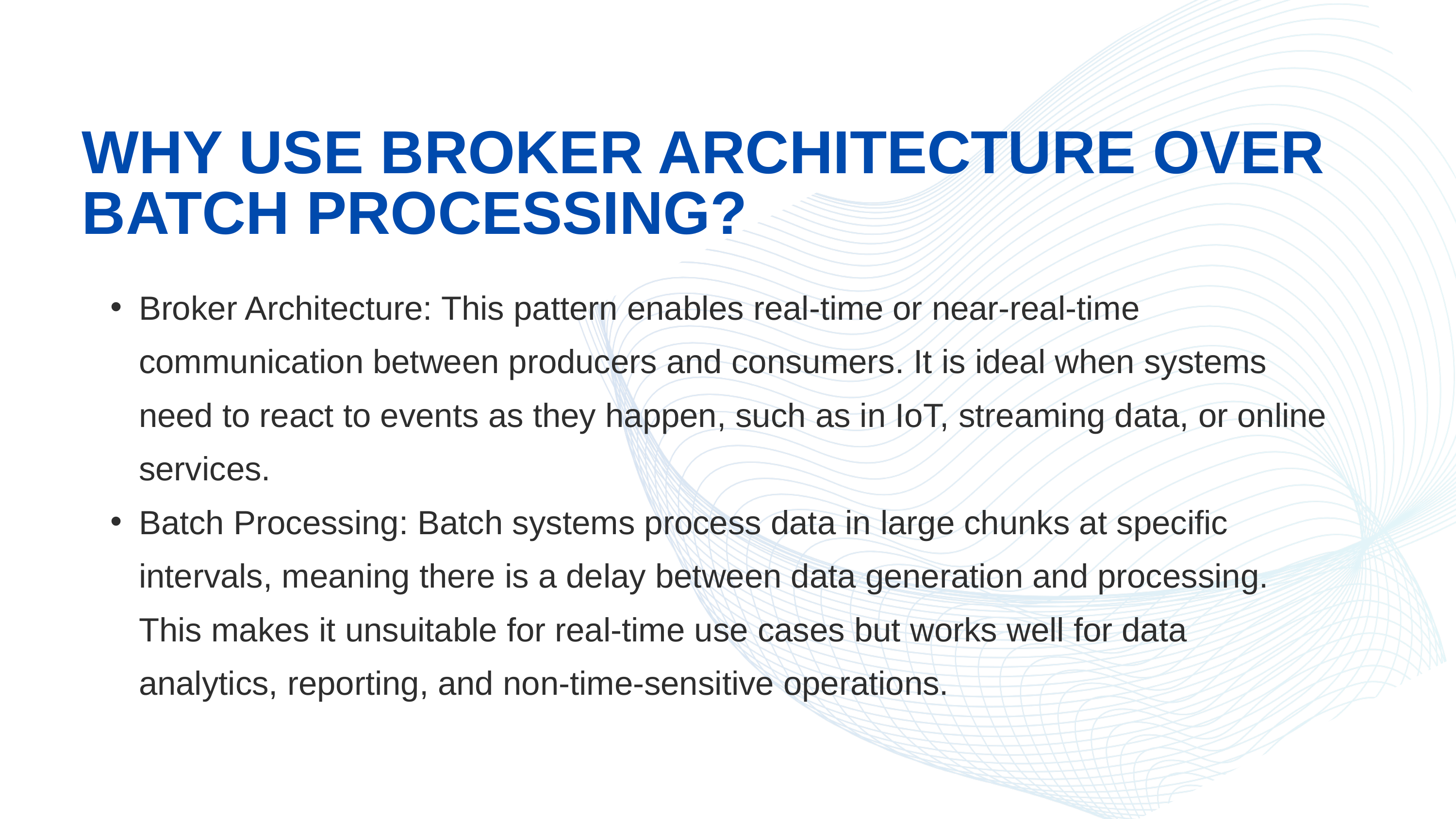

WHY USE BROKER ARCHITECTURE OVER
BATCH PROCESSING?
Broker Architecture: This pattern enables real-time or near-real-time communication between producers and consumers. It is ideal when systems need to react to events as they happen, such as in IoT, streaming data, or online services.
Batch Processing: Batch systems process data in large chunks at specific intervals, meaning there is a delay between data generation and processing. This makes it unsuitable for real-time use cases but works well for data analytics, reporting, and non-time-sensitive operations.